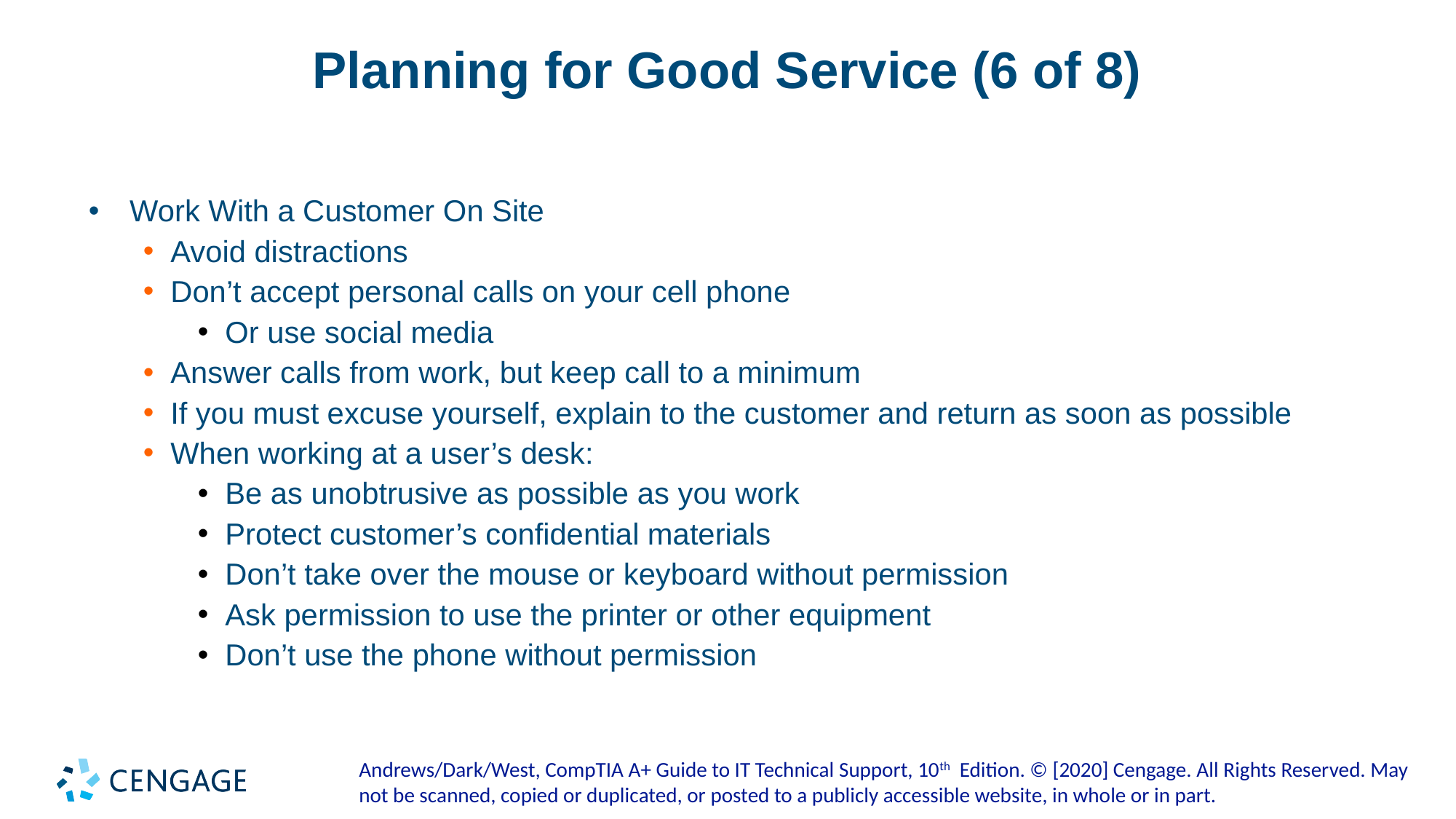

# Planning for Good Service (6 of 8)
Work With a Customer On Site
Avoid distractions
Don’t accept personal calls on your cell phone
Or use social media
Answer calls from work, but keep call to a minimum
If you must excuse yourself, explain to the customer and return as soon as possible
When working at a user’s desk:
Be as unobtrusive as possible as you work
Protect customer’s confidential materials
Don’t take over the mouse or keyboard without permission
Ask permission to use the printer or other equipment
Don’t use the phone without permission